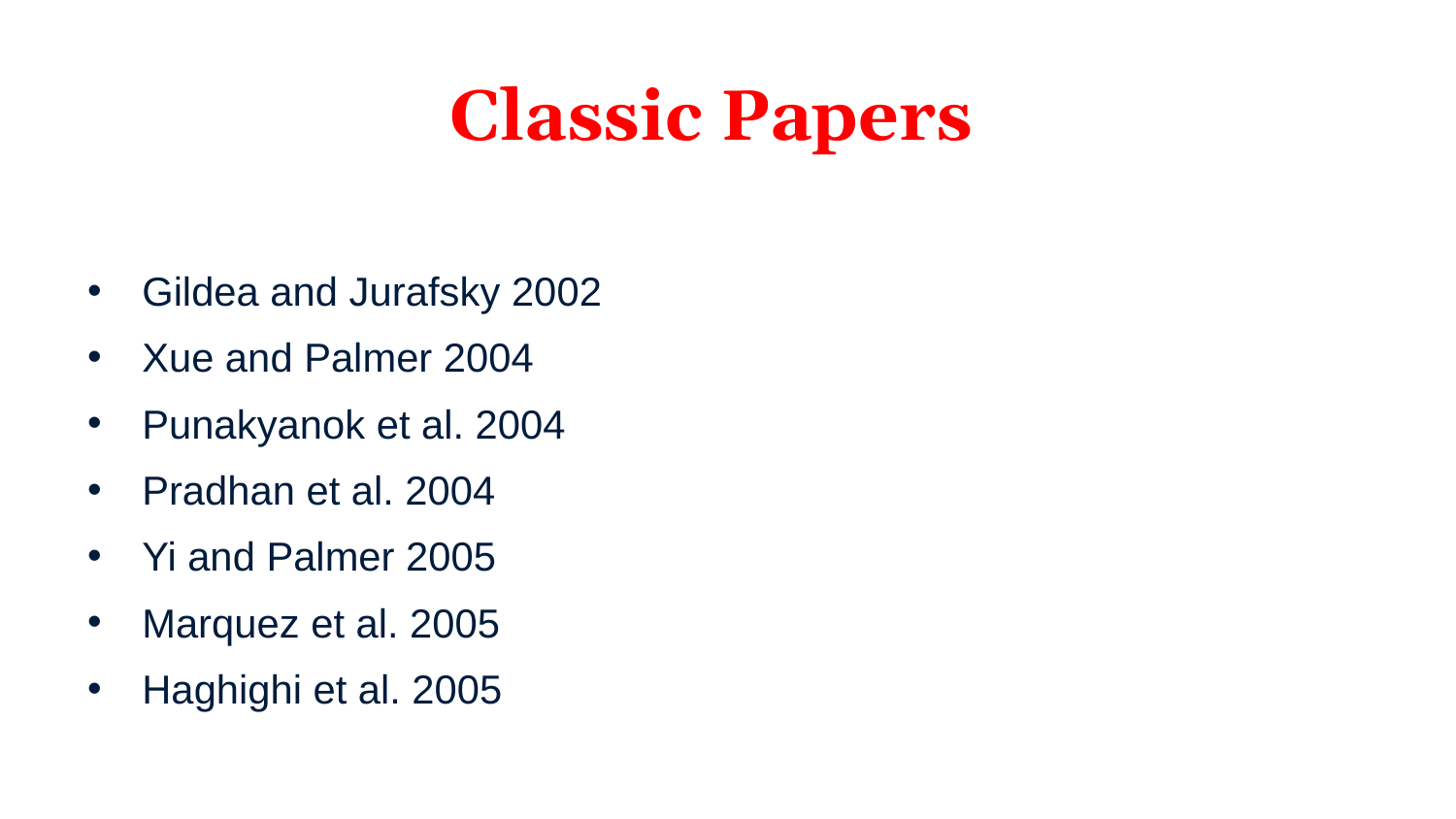

# Classic Papers
Gildea and Jurafsky 2002
Xue and Palmer 2004
Punakyanok et al. 2004
Pradhan et al. 2004
Yi and Palmer 2005
Marquez et al. 2005
Haghighi et al. 2005